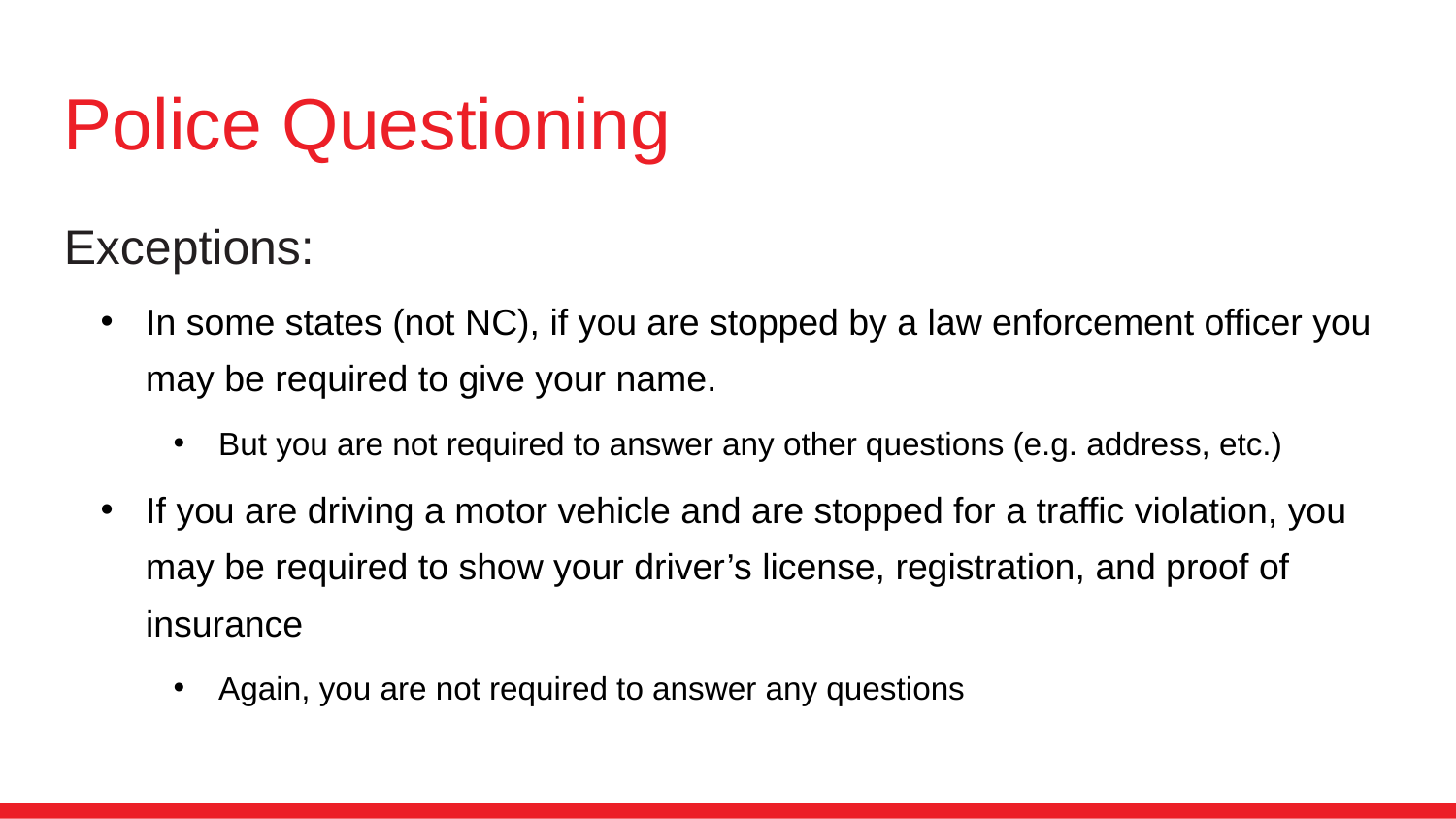

Police Questioning
Exceptions:
In some states (not NC), if you are stopped by a law enforcement officer you may be required to give your name.
But you are not required to answer any other questions (e.g. address, etc.)
If you are driving a motor vehicle and are stopped for a traffic violation, you may be required to show your driver’s license, registration, and proof of insurance
Again, you are not required to answer any questions